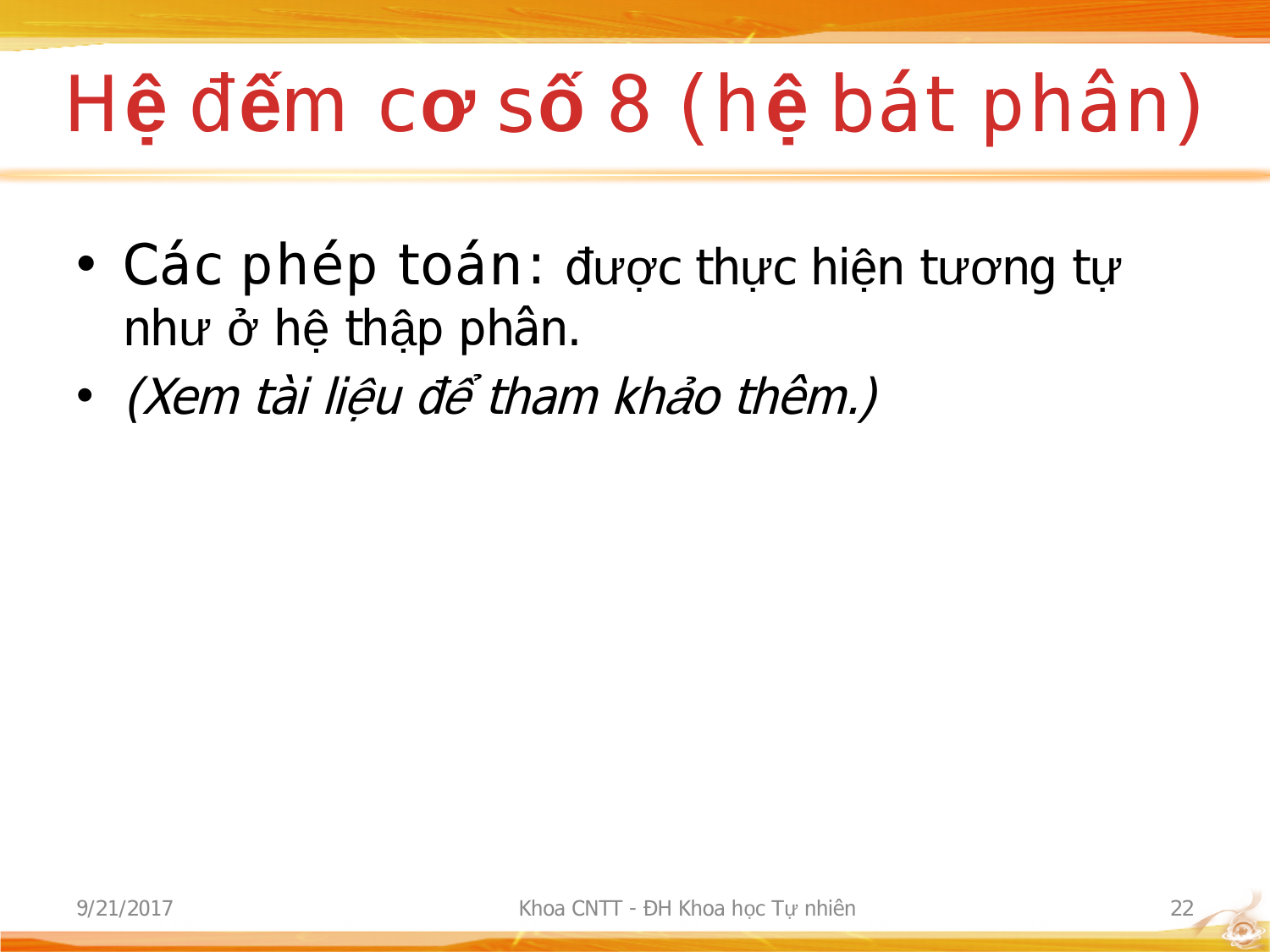

# Hệ đếm cơ số 8 (hệ bát phân)
Các phép toán: được thực hiện tương tự như ở hệ thập phân.
(Xem tài liệu để tham khảo thêm.)

9/21/2017
Khoa CNTT - ĐH Khoa học Tự nhiên
22